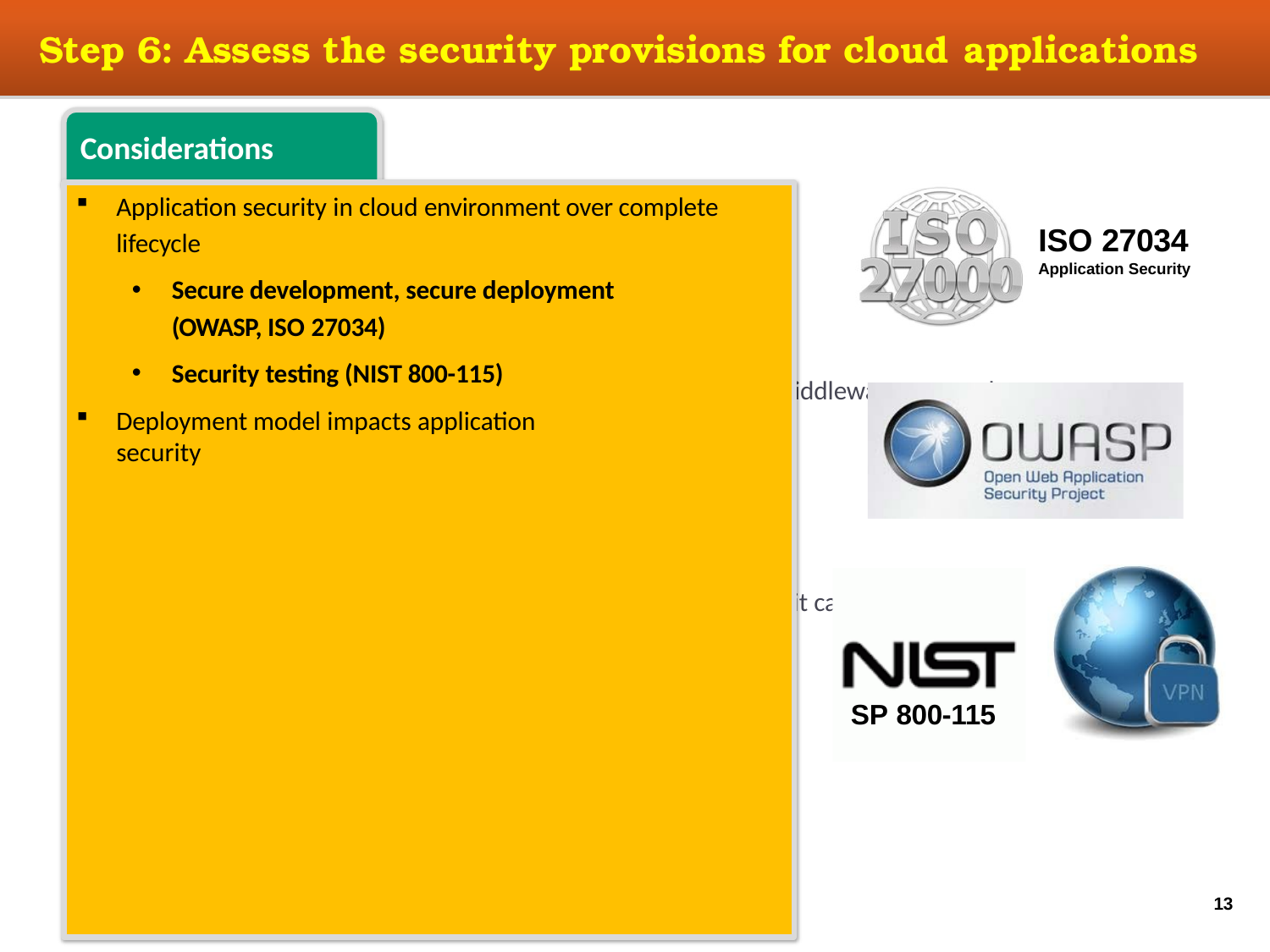

# Step 6: Assess the security provisions for cloud applications

Considerations
Infrastructure as a Service
Customer responsible for majority of security  components
Platform as a Service
Provider responsible to provide secure operating  system, middleware, network
Customer responsible for application security
Software as a Service
Provider provides application security
Customer must understand data encryption  standards, audit capabilities, SLAs

Application security in cloud environment over complete  lifecycle
ISO 27034
Application Security
Secure development, secure deployment  (OWASP, ISO 27034)
Security testing (NIST 800-115)
Deployment model impacts application security

SP 800-115
13